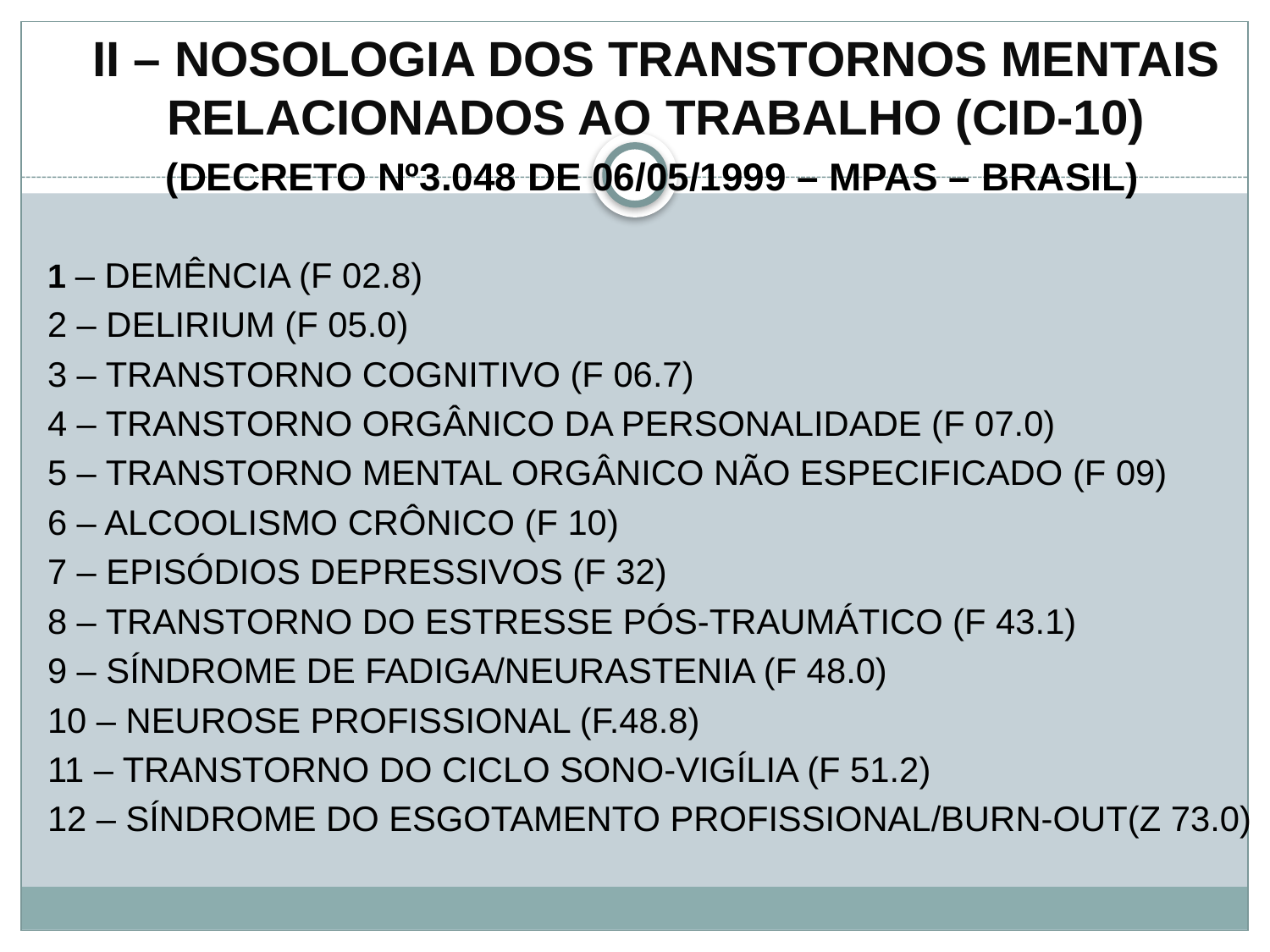

# II – NOSOLOGIA DOS TRANSTORNOS MENTAIS RELACIONADOS AO TRABALHO (CID-10)
(DECRETO Nº3.048 DE 06/05/1999 – MPAS – BRASIL)

1 – DEMÊNCIA (F 02.8)
2 – DELIRIUM (F 05.0)
3 – TRANSTORNO COGNITIVO (F 06.7)
4 – TRANSTORNO ORGÂNICO DA PERSONALIDADE (F 07.0)
5 – TRANSTORNO MENTAL ORGÂNICO NÃO ESPECIFICADO (F 09)
6 – ALCOOLISMO CRÔNICO (F 10)
7 – EPISÓDIOS DEPRESSIVOS (F 32)
8 – TRANSTORNO DO ESTRESSE PÓS-TRAUMÁTICO (F 43.1)
9 – SÍNDROME DE FADIGA/NEURASTENIA (F 48.0)
10 – NEUROSE PROFISSIONAL (F.48.8)
11 – TRANSTORNO DO CICLO SONO-VIGÍLIA (F 51.2)
12 – SÍNDROME DO ESGOTAMENTO PROFISSIONAL/BURN-OUT(Z 73.0)